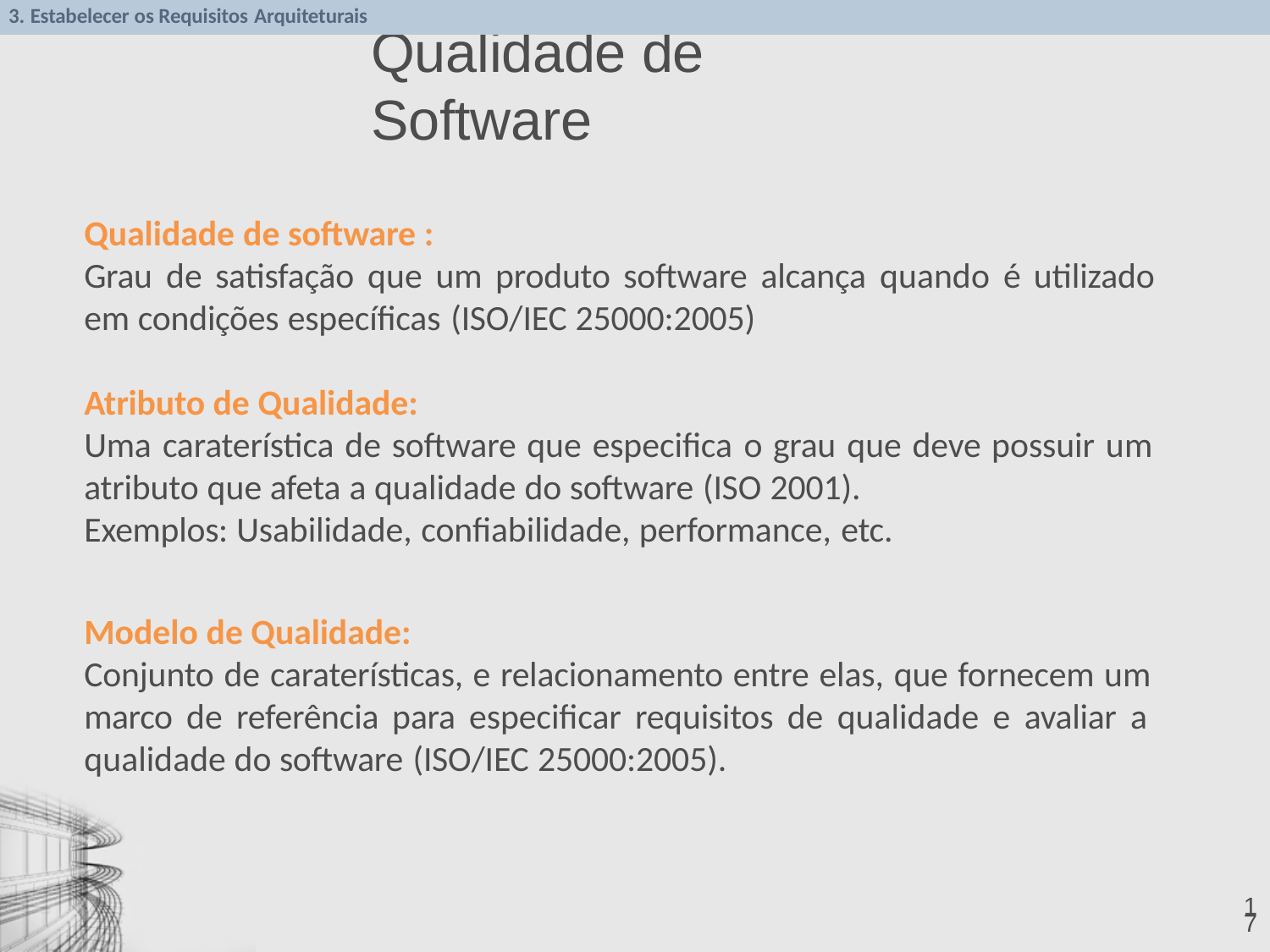

3. Estabelecer os Requisitos Arquiteturais
# Qualidade de Software
Qualidade de software :
Grau de satisfação que um produto software alcança quando é utilizado
em condições específicas (ISO/IEC 25000:2005)

Atributo de Qualidade:
Uma caraterística de software que especifica o grau que deve possuir um
atributo que afeta a qualidade do software (ISO 2001).
Exemplos: Usabilidade, confiabilidade, performance, etc.

Modelo de Qualidade:
Conjunto de caraterísticas, e relacionamento entre elas, que fornecem um  marco de referência para especificar requisitos de qualidade e avaliar a  qualidade do software (ISO/IEC 25000:2005).
17